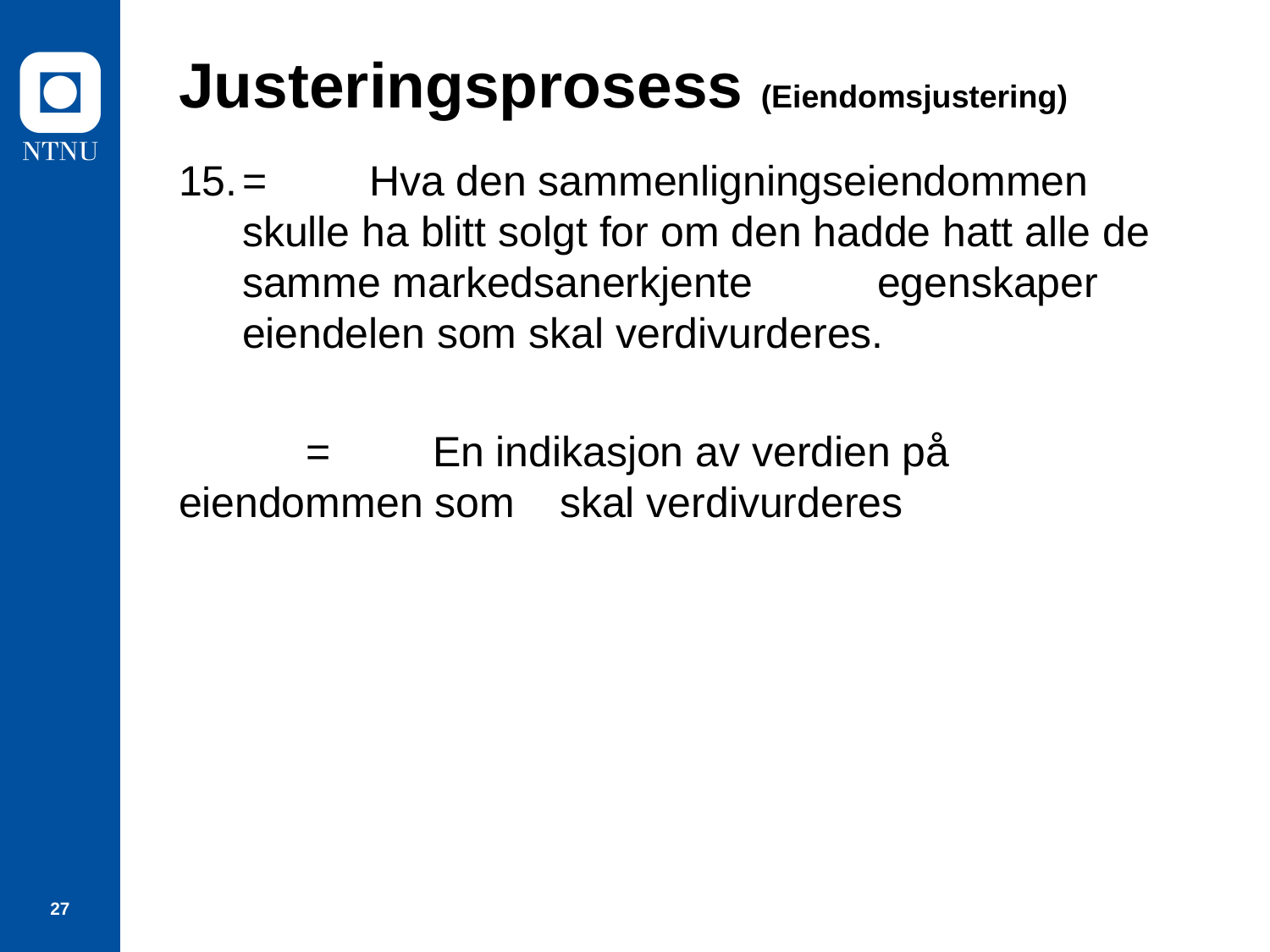

# Justeringsprosess (Eiendomsjustering)
=	Hva den sammenligningseiendommen skulle ha blitt solgt for om den hadde hatt alle de samme markedsanerkjente 	egenskaper eiendelen som skal verdivurderes.

	=	En indikasjon av verdien på eiendommen som 	skal verdivurderes